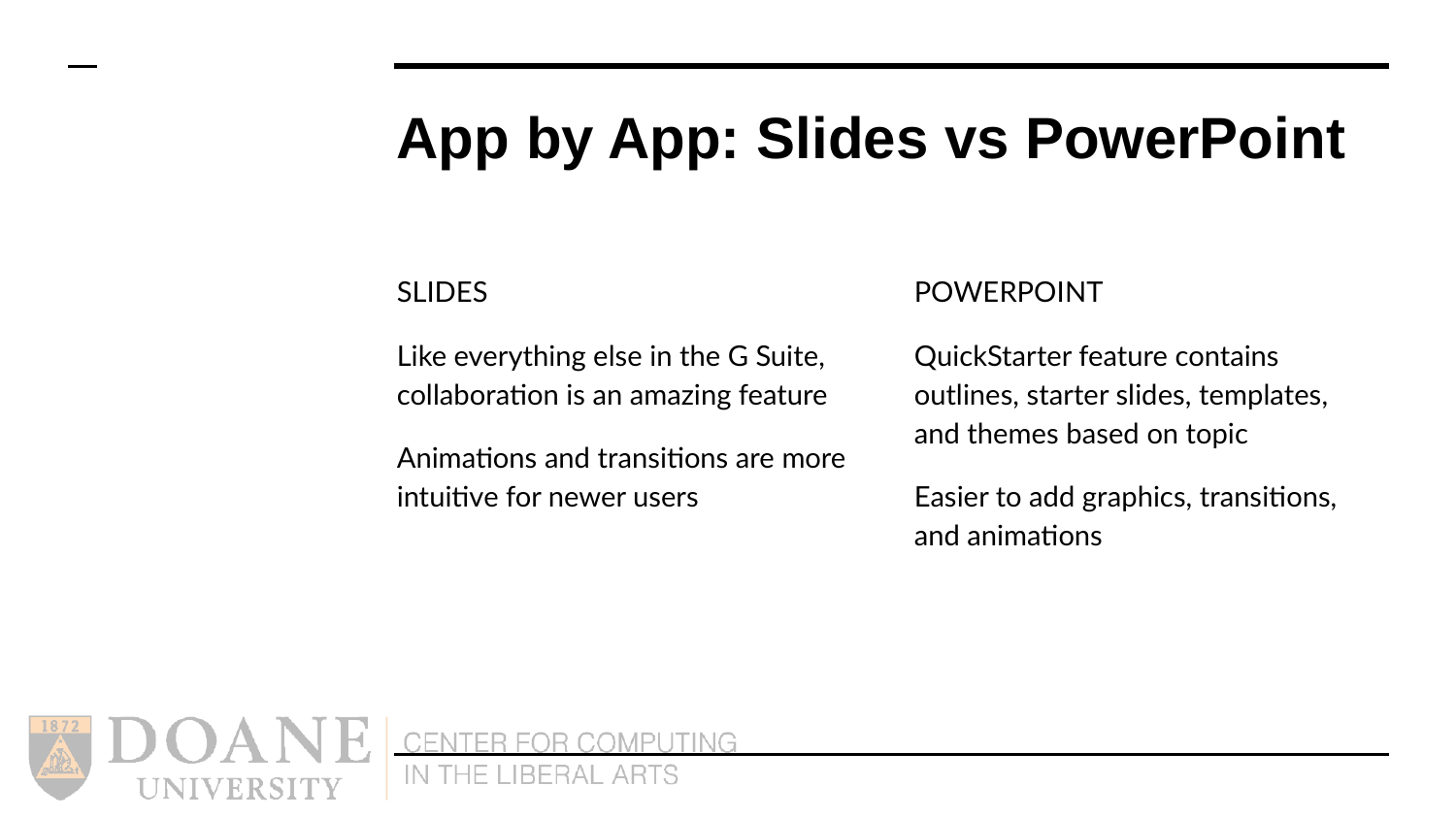

# App by App: Slides vs PowerPoint
SLIDES
Like everything else in the G Suite, collaboration is an amazing feature
Animations and transitions are more intuitive for newer users
POWERPOINT
QuickStarter feature contains outlines, starter slides, templates, and themes based on topic
Easier to add graphics, transitions, and animations